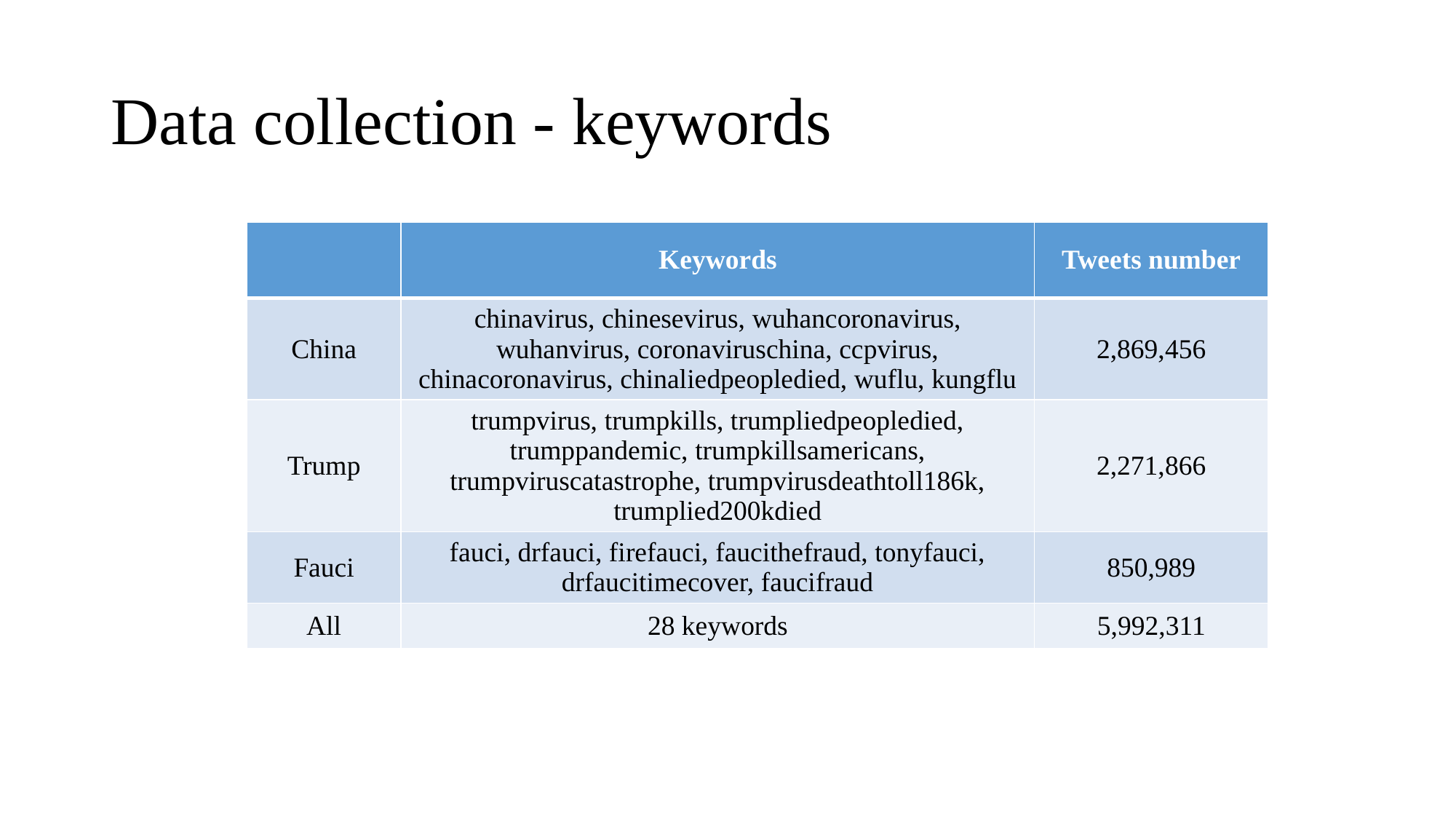

# Data collection - keywords
|  | Keywords | Tweets number |
| --- | --- | --- |
| China | chinavirus, chinesevirus, wuhancoronavirus, wuhanvirus, coronaviruschina, ccpvirus, chinacoronavirus, chinaliedpeopledied, wuflu, kungflu | 2,869,456 |
| Trump | trumpvirus, trumpkills, trumpliedpeopledied, trumppandemic, trumpkillsamericans, trumpviruscatastrophe, trumpvirusdeathtoll186k, trumplied200kdied | 2,271,866 |
| Fauci | fauci, drfauci, firefauci, faucithefraud, tonyfauci, drfaucitimecover, faucifraud | 850,989 |
| All | 28 keywords | 5,992,311 |